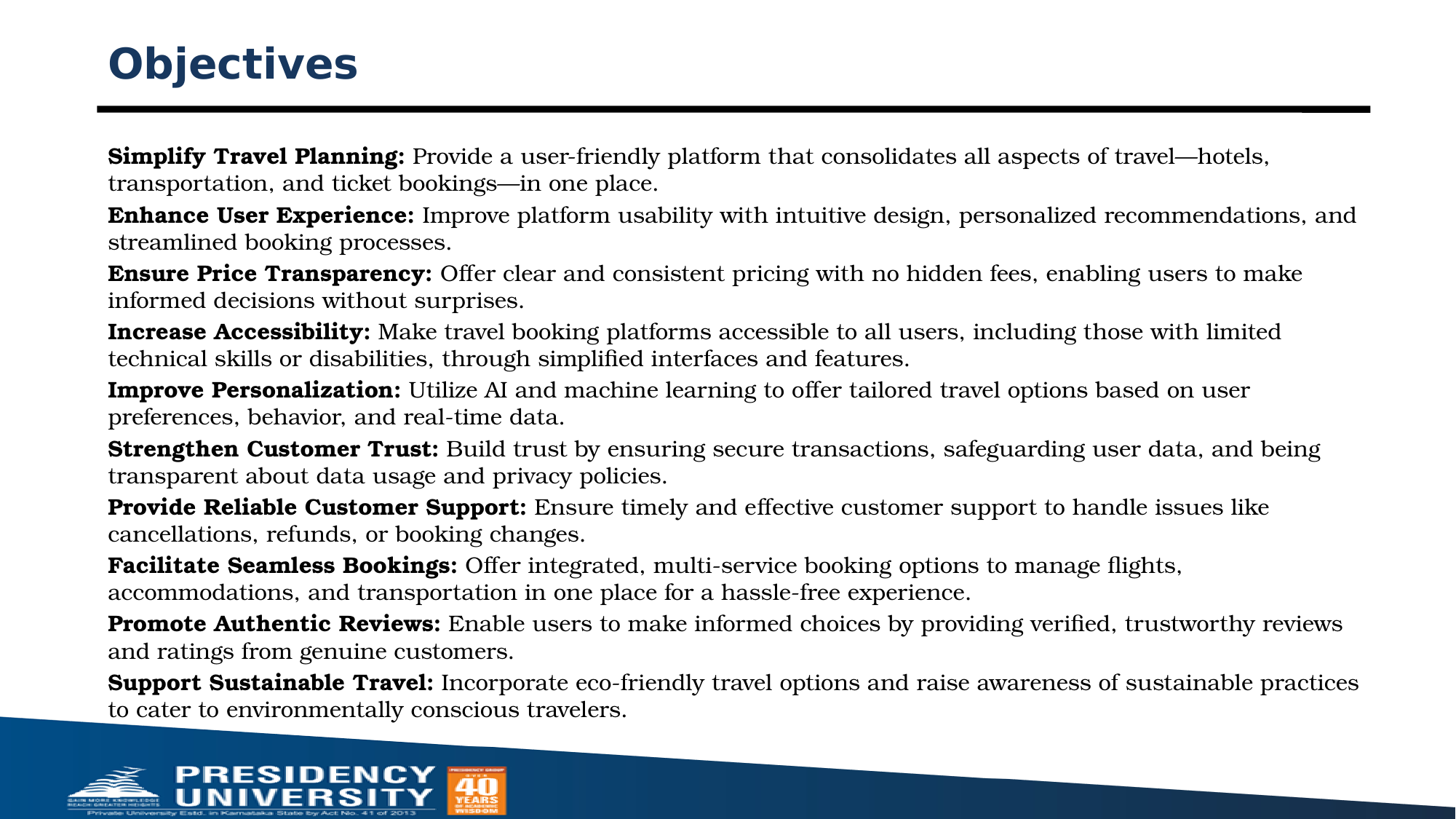

# Objectives
Simplify Travel Planning: Provide a user-friendly platform that consolidates all aspects of travel—hotels, transportation, and ticket bookings—in one place.
Enhance User Experience: Improve platform usability with intuitive design, personalized recommendations, and streamlined booking processes.
Ensure Price Transparency: Offer clear and consistent pricing with no hidden fees, enabling users to make informed decisions without surprises.
Increase Accessibility: Make travel booking platforms accessible to all users, including those with limited technical skills or disabilities, through simplified interfaces and features.
Improve Personalization: Utilize AI and machine learning to offer tailored travel options based on user preferences, behavior, and real-time data.
Strengthen Customer Trust: Build trust by ensuring secure transactions, safeguarding user data, and being transparent about data usage and privacy policies.
Provide Reliable Customer Support: Ensure timely and effective customer support to handle issues like cancellations, refunds, or booking changes.
Facilitate Seamless Bookings: Offer integrated, multi-service booking options to manage flights, accommodations, and transportation in one place for a hassle-free experience.
Promote Authentic Reviews: Enable users to make informed choices by providing verified, trustworthy reviews and ratings from genuine customers.
Support Sustainable Travel: Incorporate eco-friendly travel options and raise awareness of sustainable practices to cater to environmentally conscious travelers.